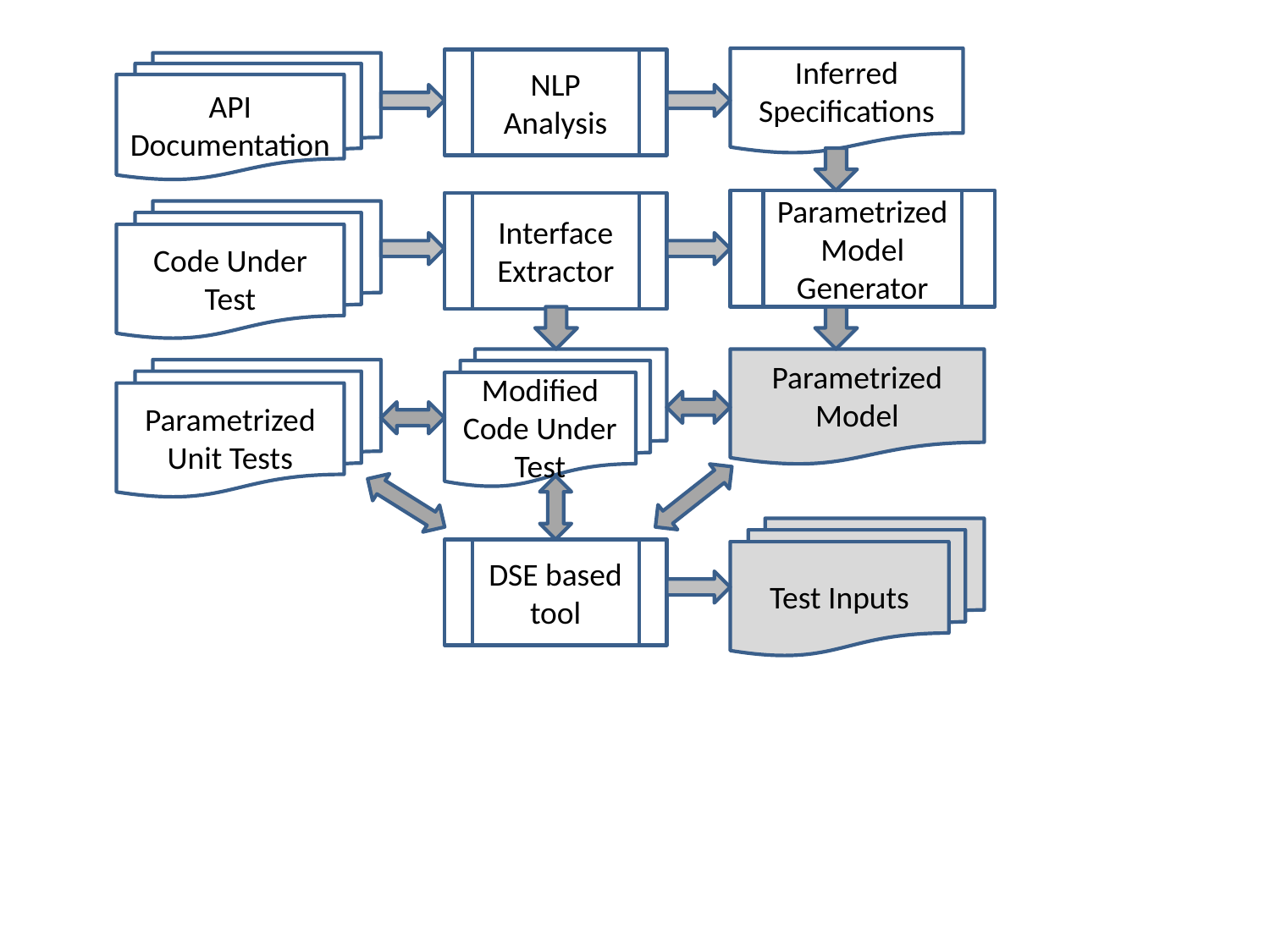

Inferred Specifications
NLP Analysis
API Documentation

Parametrized Model Generator
Interface Extractor
Code Under Test

Modified Code Under Test
Parametrized Model
Parametrized Unit Tests

Test Inputs
DSE based tool